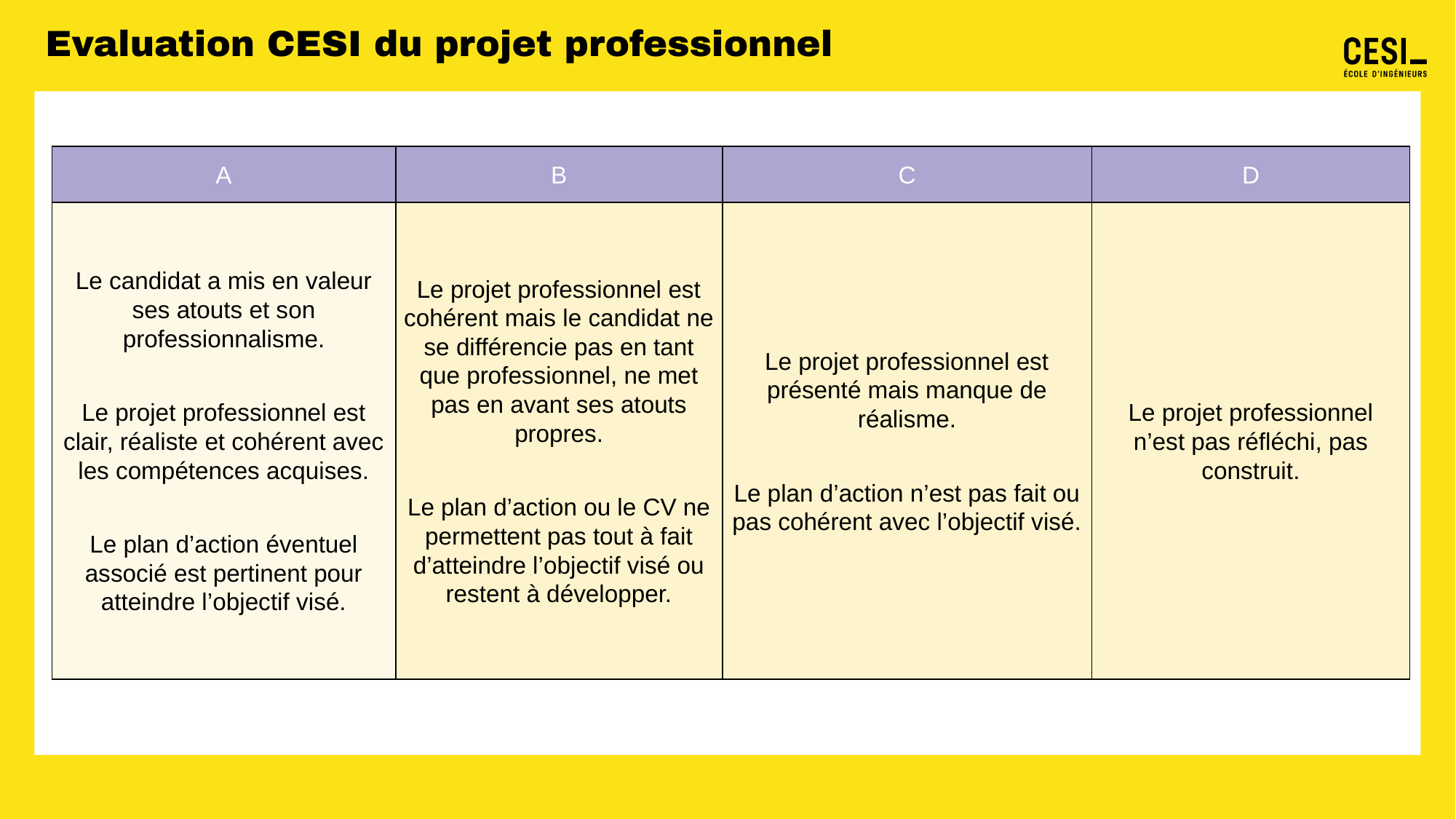

# Evaluation CESI du projet professionnel

| A | B | C | D |
| --- | --- | --- | --- |
| Le candidat a mis en valeur ses atouts et son professionnalisme. Le projet professionnel est clair, réaliste et cohérent avec les compétences acquises. Le plan d’action éventuel associé est pertinent pour atteindre l’objectif visé. | Le projet professionnel est cohérent mais le candidat ne se différencie pas en tant que professionnel, ne met pas en avant ses atouts propres. Le plan d’action ou le CV ne permettent pas tout à fait d’atteindre l’objectif visé ou restent à développer. | Le projet professionnel est présenté mais manque de réalisme. Le plan d’action n’est pas fait ou pas cohérent avec l’objectif visé. | Le projet professionnel n’est pas réfléchi, pas construit. |